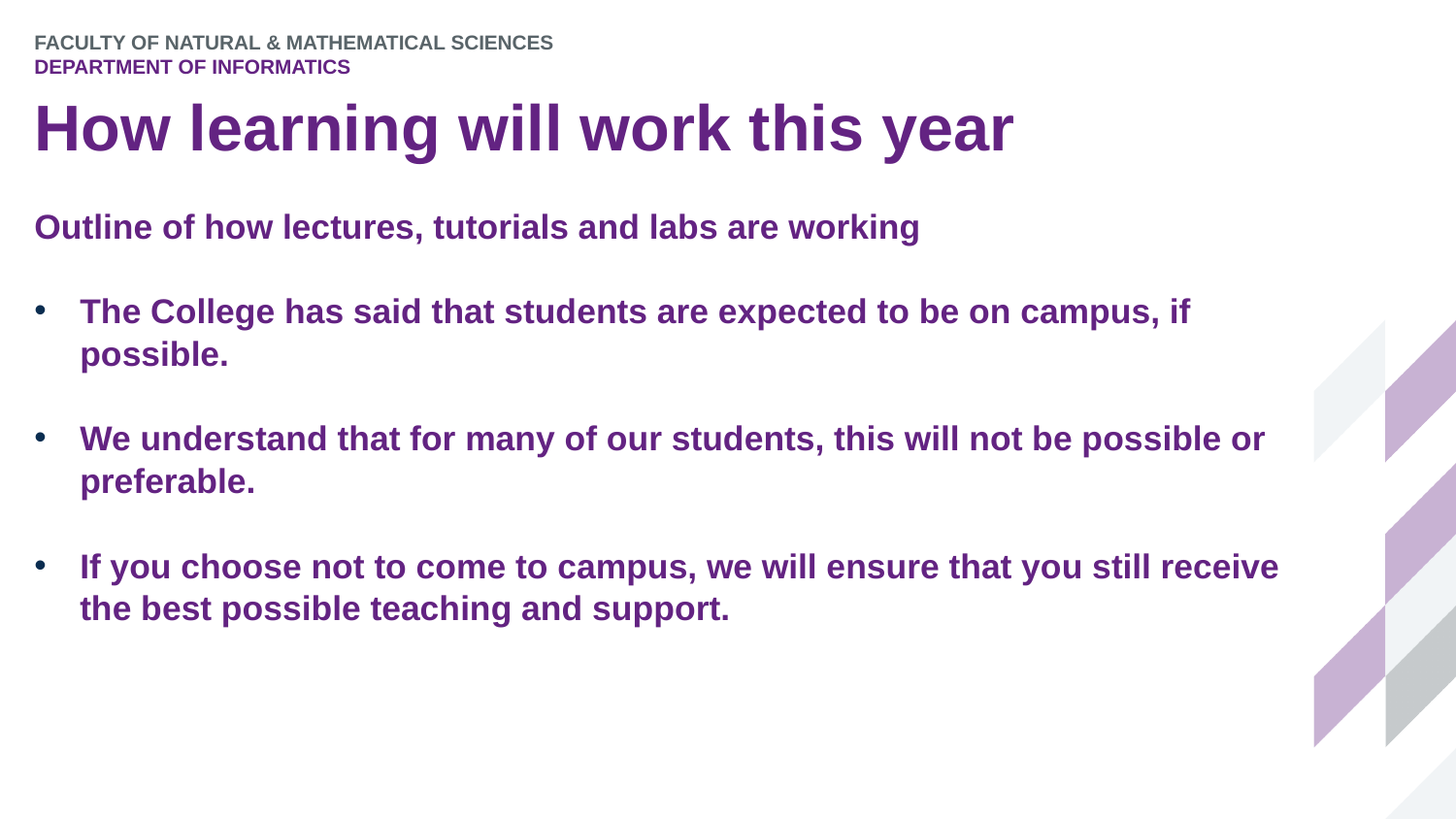

# How learning will work this year
Outline of how lectures, tutorials and labs are working

The College has said that students are expected to be on campus, if possible.
We understand that for many of our students, this will not be possible or preferable.

If you choose not to come to campus, we will ensure that you still receive the best possible teaching and support.